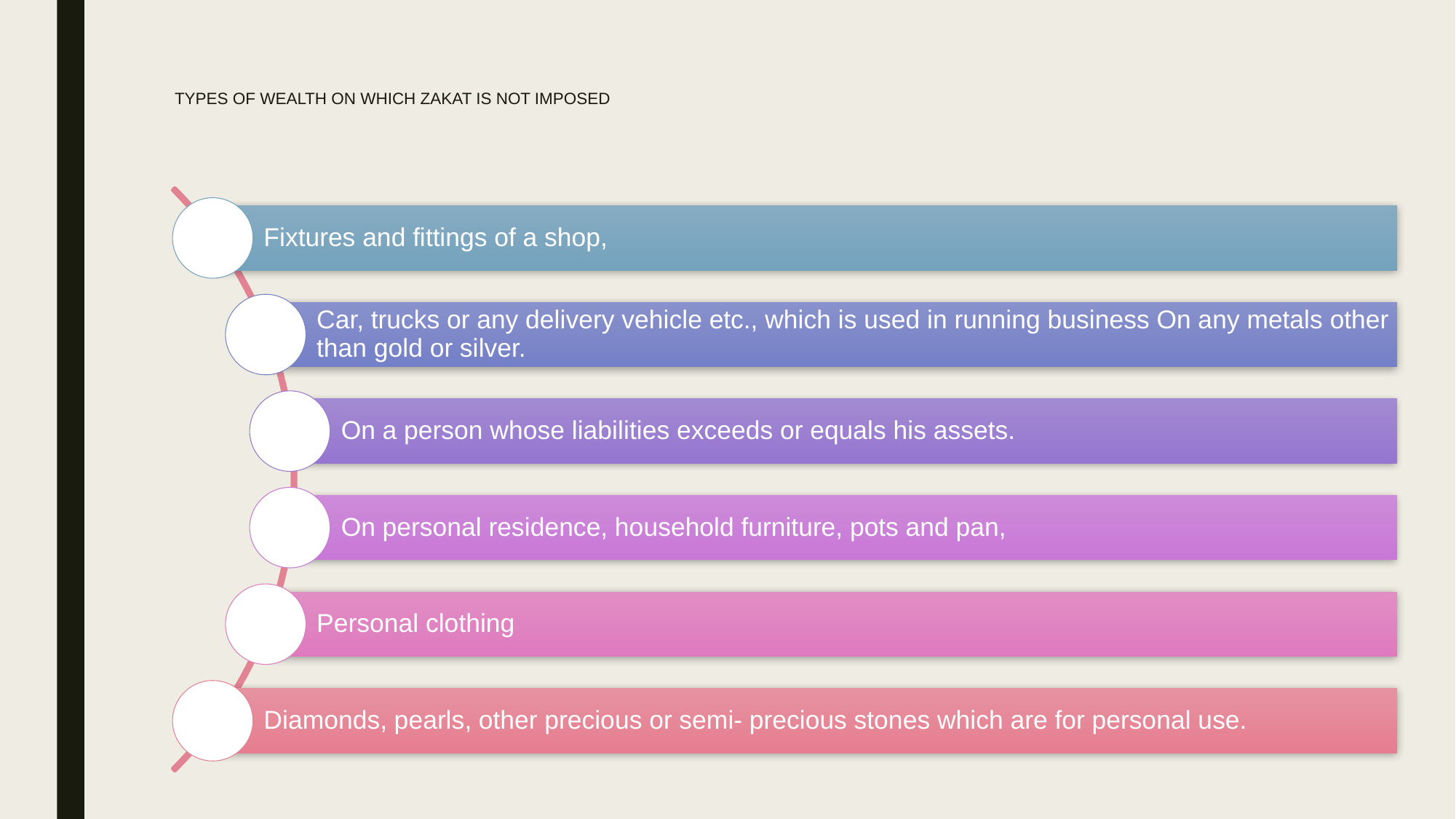

# TYPES OF WEALTH ON WHICH ZAKAT IS NOT IMPOSED
Fixtures and fittings of a shop,
Car, trucks or any delivery vehicle etc., which is used in running business On any metals other than gold or silver.
On a person whose liabilities exceeds or equals his assets.
On personal residence, household furniture, pots and pan,
Personal clothing
Diamonds, pearls, other precious or semi- precious stones which are for personal use.